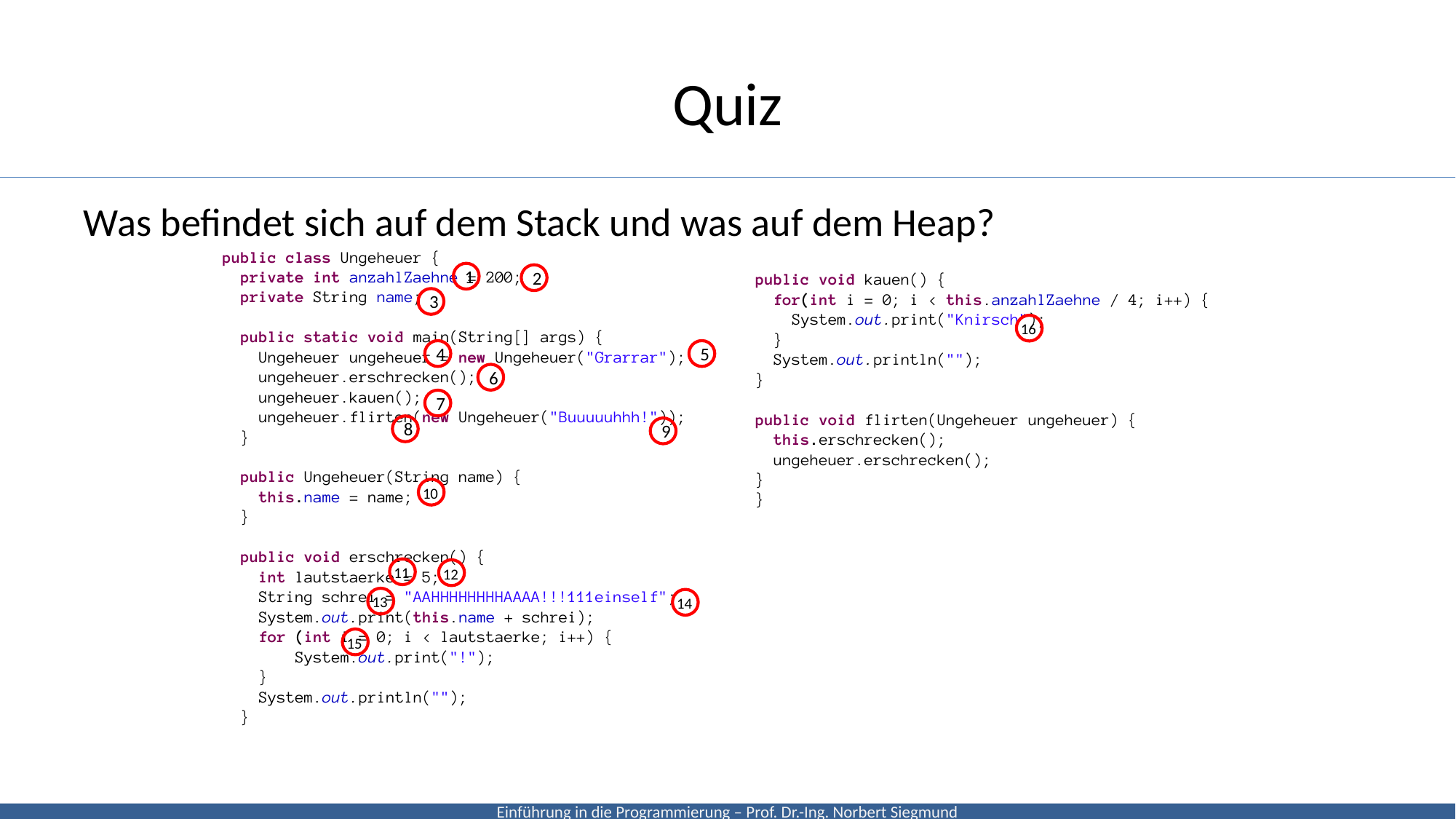

# Quiz
Was befindet sich auf dem Stack und was auf dem Heap?
public class Ungeheuer {
  private int anzahlZaehne = 200;
  private String name;

  public static void main(String[] args) {
    Ungeheuer ungeheuer = new Ungeheuer("Grarrar");
    ungeheuer.erschrecken();
    ungeheuer.kauen();
    ungeheuer.flirten(new Ungeheuer("Buuuuuhhh!"));
  }

  public Ungeheuer(String name) {
    this.name = name;
  }

  public void erschrecken() {
    int lautstaerke = 5;
    String schrei = "AAHHHHHHHHAAAA!!!111einself";
    System.out.print(this.name + schrei);
    for (int i = 0; i < lautstaerke; i++) {
        System.out.print("!");
    }
    System.out.println("");
  }
1
public void kauen() {
  for(int i = 0; i < this.anzahlZaehne / 4; i++) {
    System.out.print("Knirsch");
  }
  System.out.println("");
}

public void flirten(Ungeheuer ungeheuer) {
  this.erschrecken();
  ungeheuer.erschrecken();
}
}
2
3
16

4
5
6
7
8
9
10

11

12

13

14

15